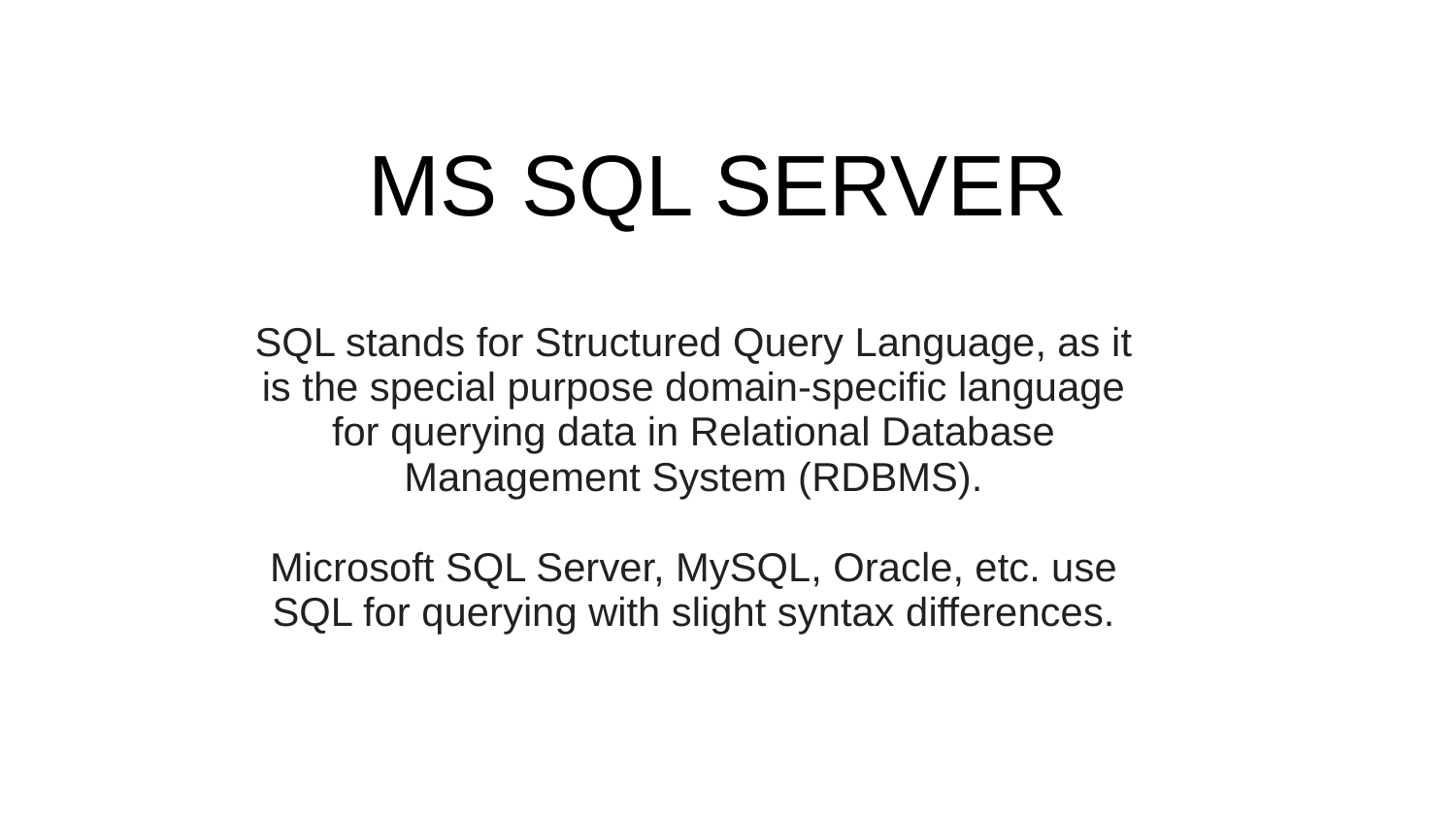

# MS SQL SERVER
SQL stands for Structured Query Language, as it is the special purpose domain-specific language for querying data in Relational Database Management System (RDBMS).

Microsoft SQL Server, MySQL, Oracle, etc. use SQL for querying with slight syntax differences.